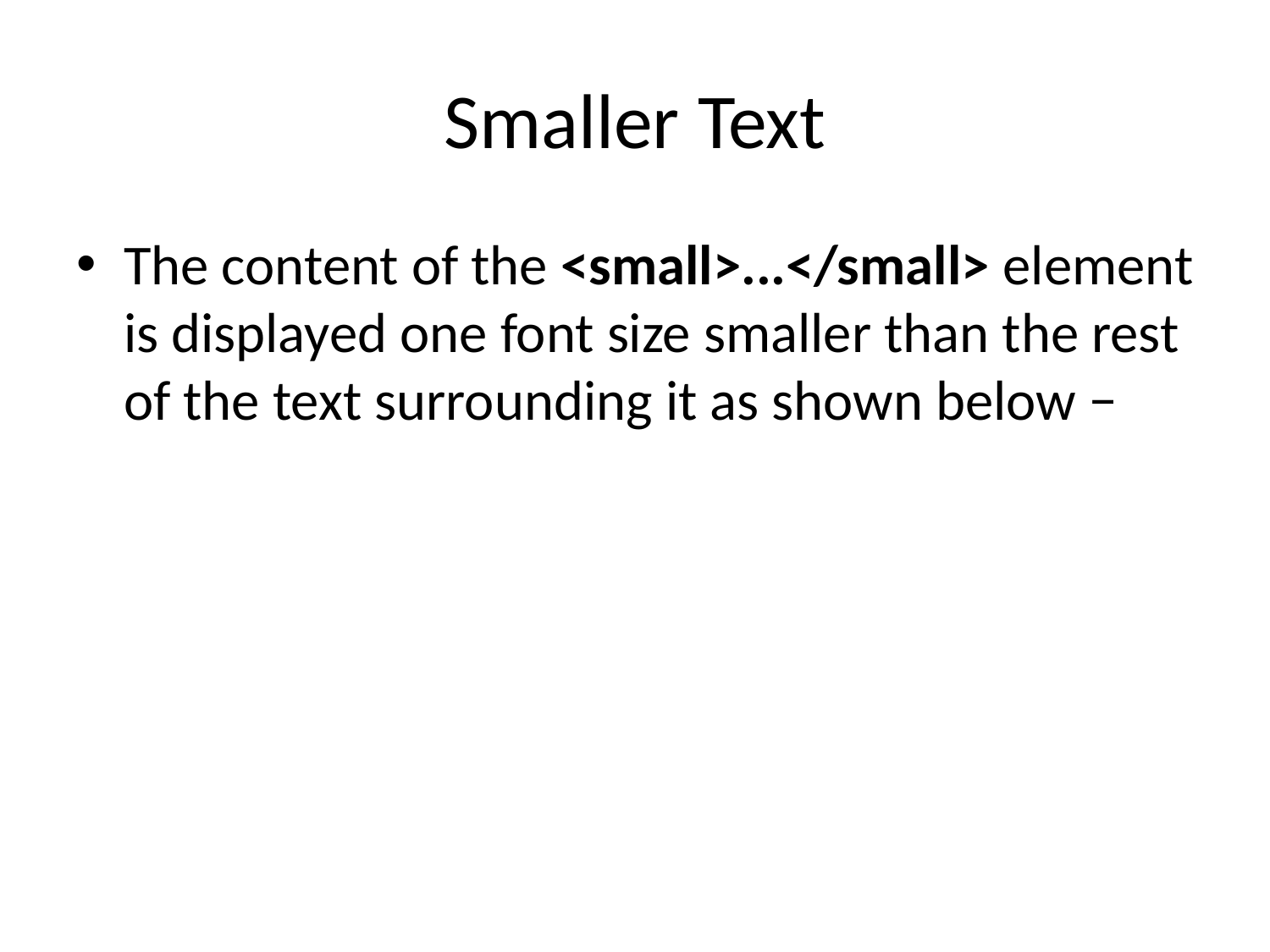

# Smaller Text
The content of the <small>...</small> element is displayed one font size smaller than the rest of the text surrounding it as shown below −